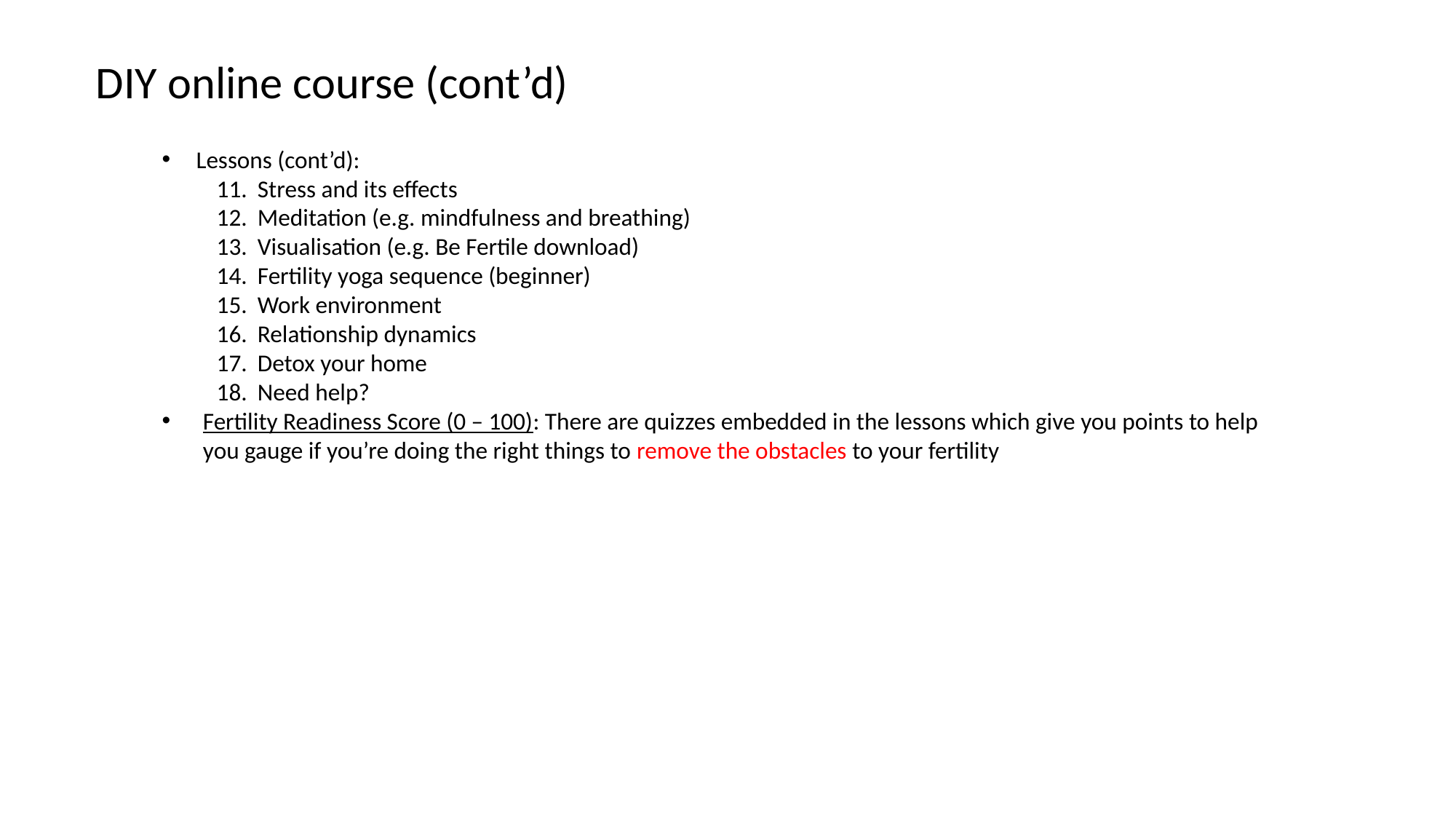

DIY online course (cont’d)
Lessons (cont’d):
Stress and its effects
Meditation (e.g. mindfulness and breathing)
Visualisation (e.g. Be Fertile download)
Fertility yoga sequence (beginner)
Work environment
Relationship dynamics
Detox your home
Need help?
Fertility Readiness Score (0 – 100): There are quizzes embedded in the lessons which give you points to help you gauge if you’re doing the right things to remove the obstacles to your fertility